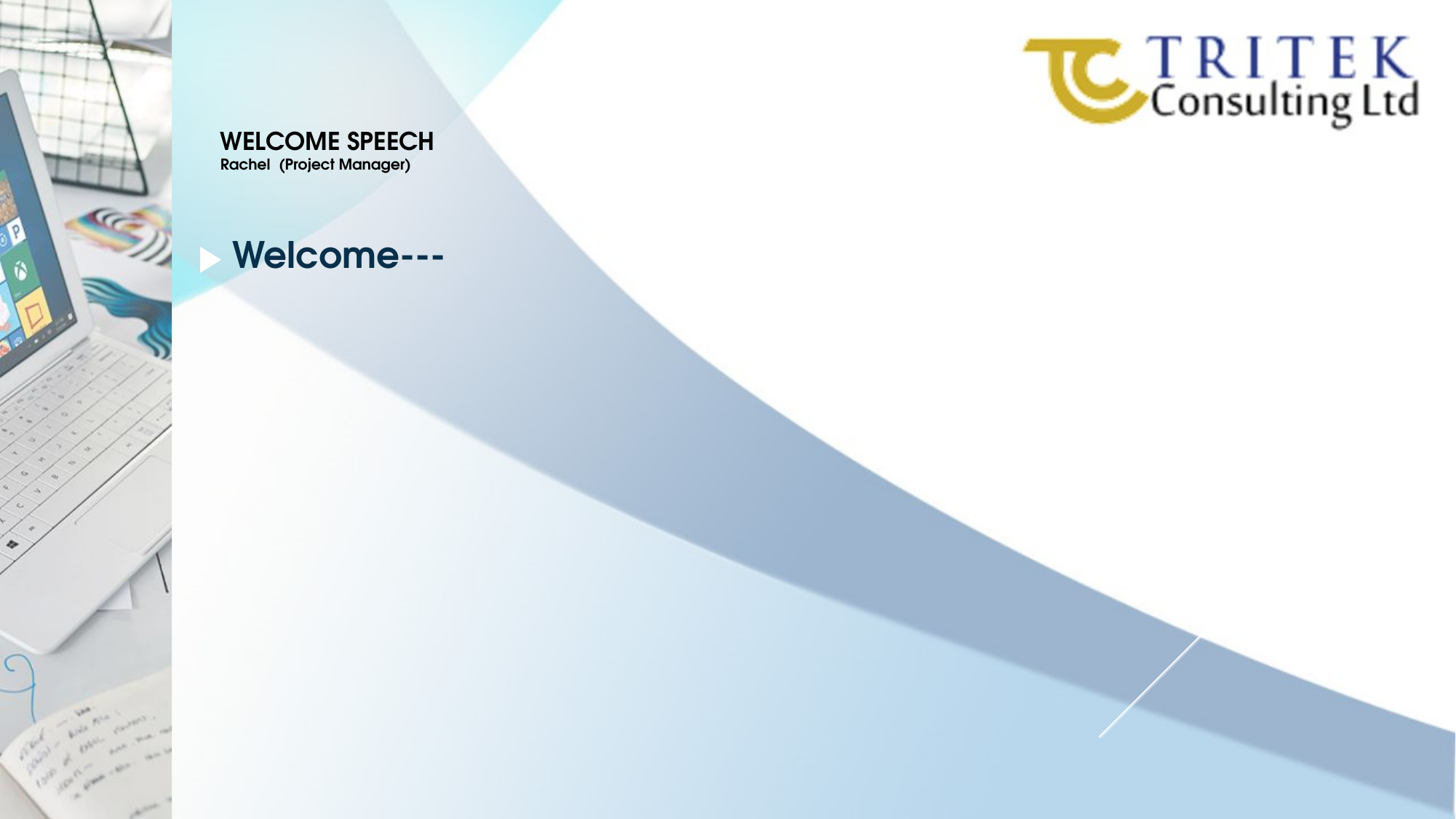

# WELCOME SPEECH Rachel  (Project Manager)
Welcome---